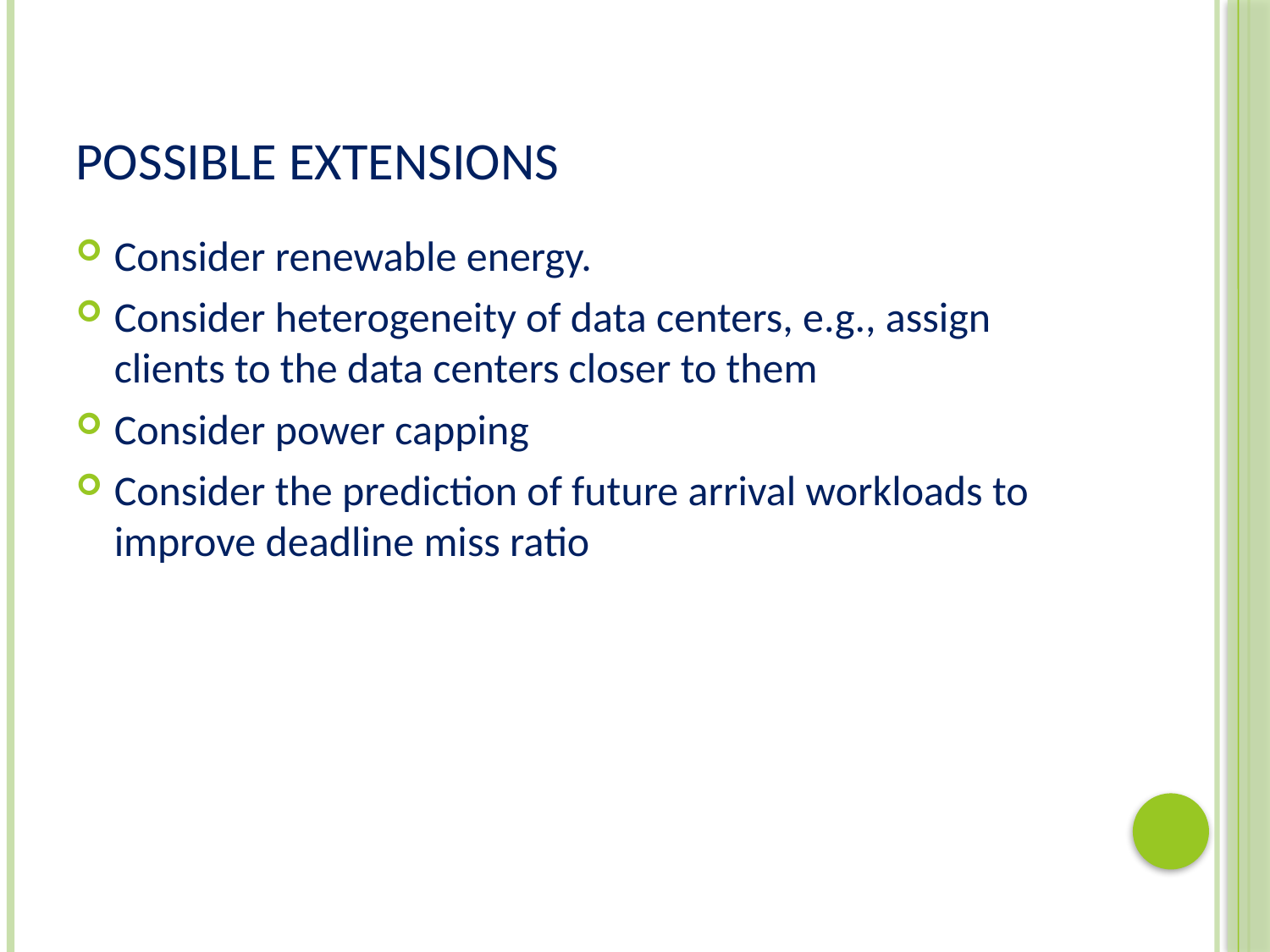

# Possible Extensions
Consider renewable energy.
Consider heterogeneity of data centers, e.g., assign clients to the data centers closer to them
Consider power capping
Consider the prediction of future arrival workloads to improve deadline miss ratio